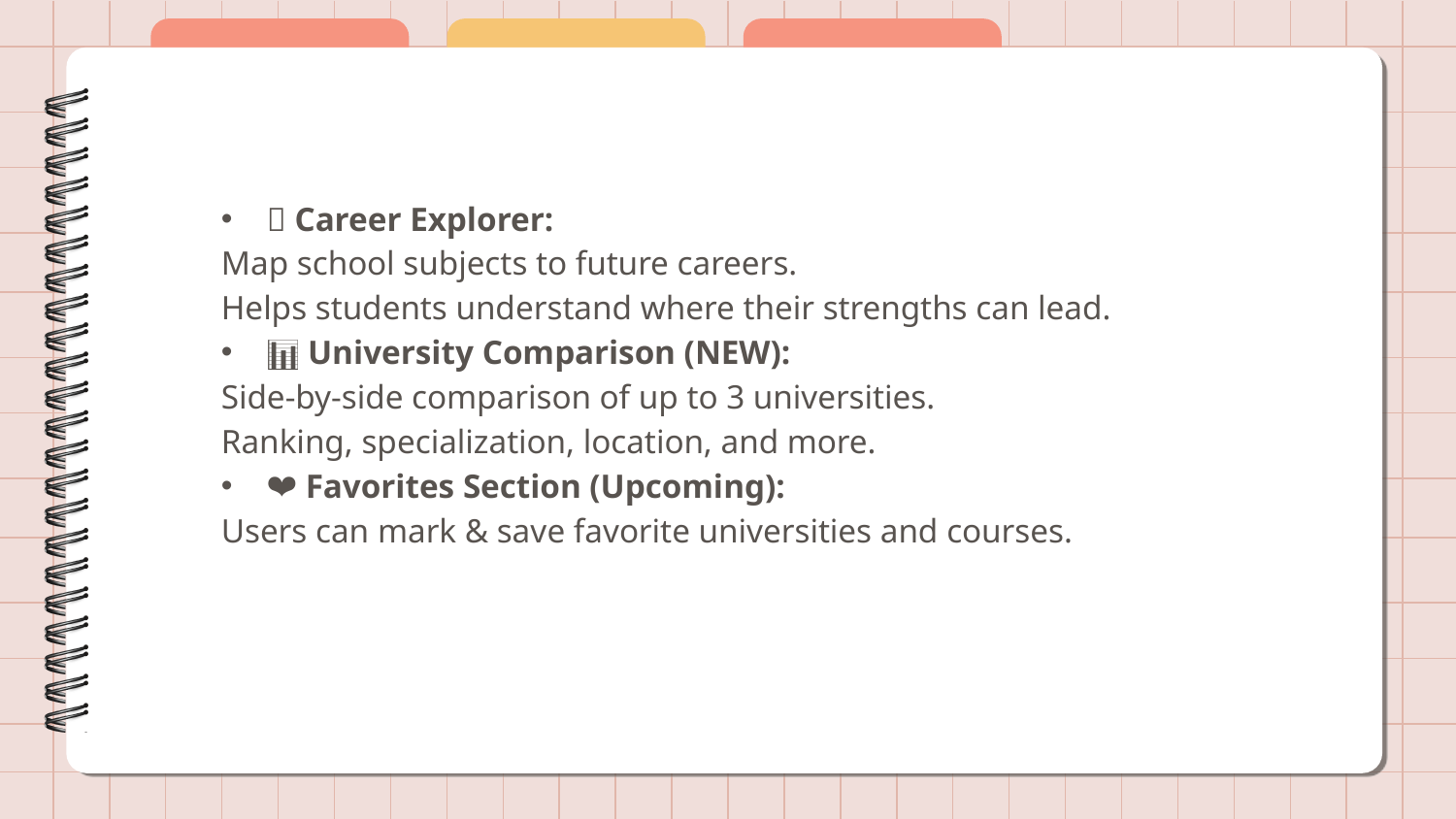

🧭 Career Explorer:
Map school subjects to future careers.
Helps students understand where their strengths can lead.
📊 University Comparison (NEW):
Side-by-side comparison of up to 3 universities.
Ranking, specialization, location, and more.
❤️ Favorites Section (Upcoming):
Users can mark & save favorite universities and courses.

#